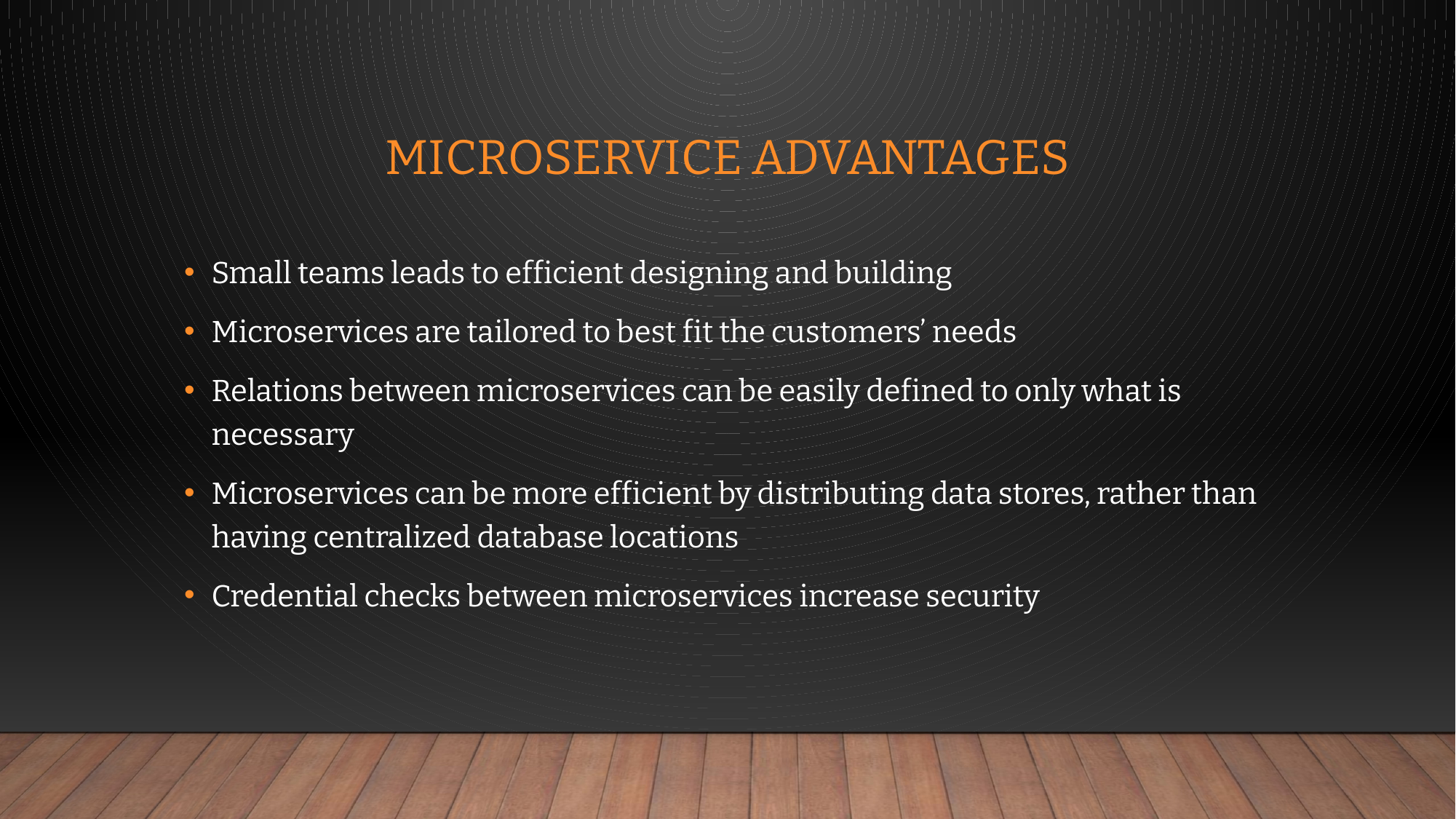

# Microservice advantages
Small teams leads to efficient designing and building
Microservices are tailored to best fit the customers’ needs
Relations between microservices can be easily defined to only what is necessary
Microservices can be more efficient by distributing data stores, rather than having centralized database locations
Credential checks between microservices increase security